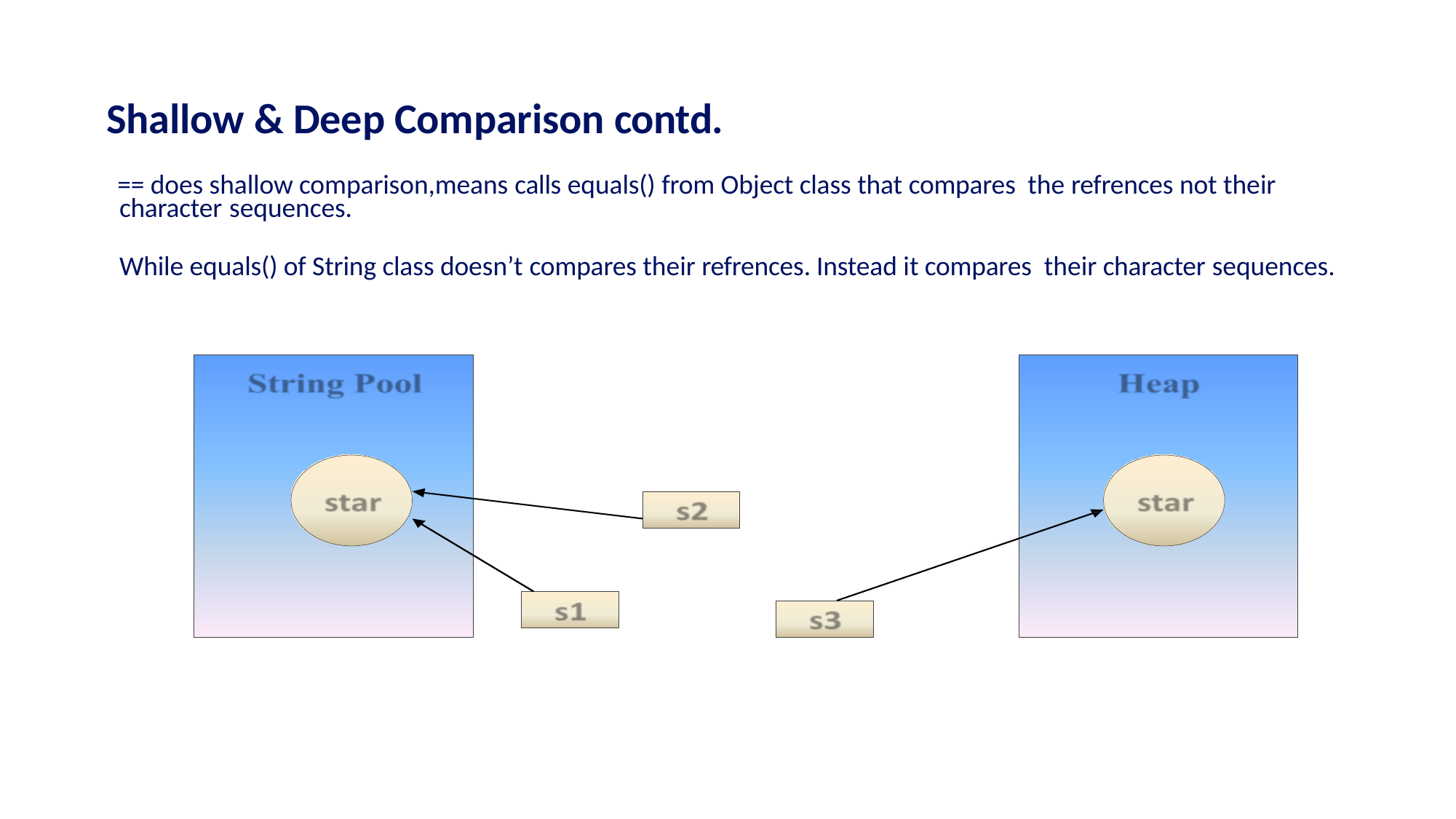

# Shallow & Deep Comparison contd.
     == does shallow comparison,means calls equals() from Object class that compares  the refrences not their character sequences.

	While equals() of String class doesn’t compares their refrences. Instead it compares  their character sequences.